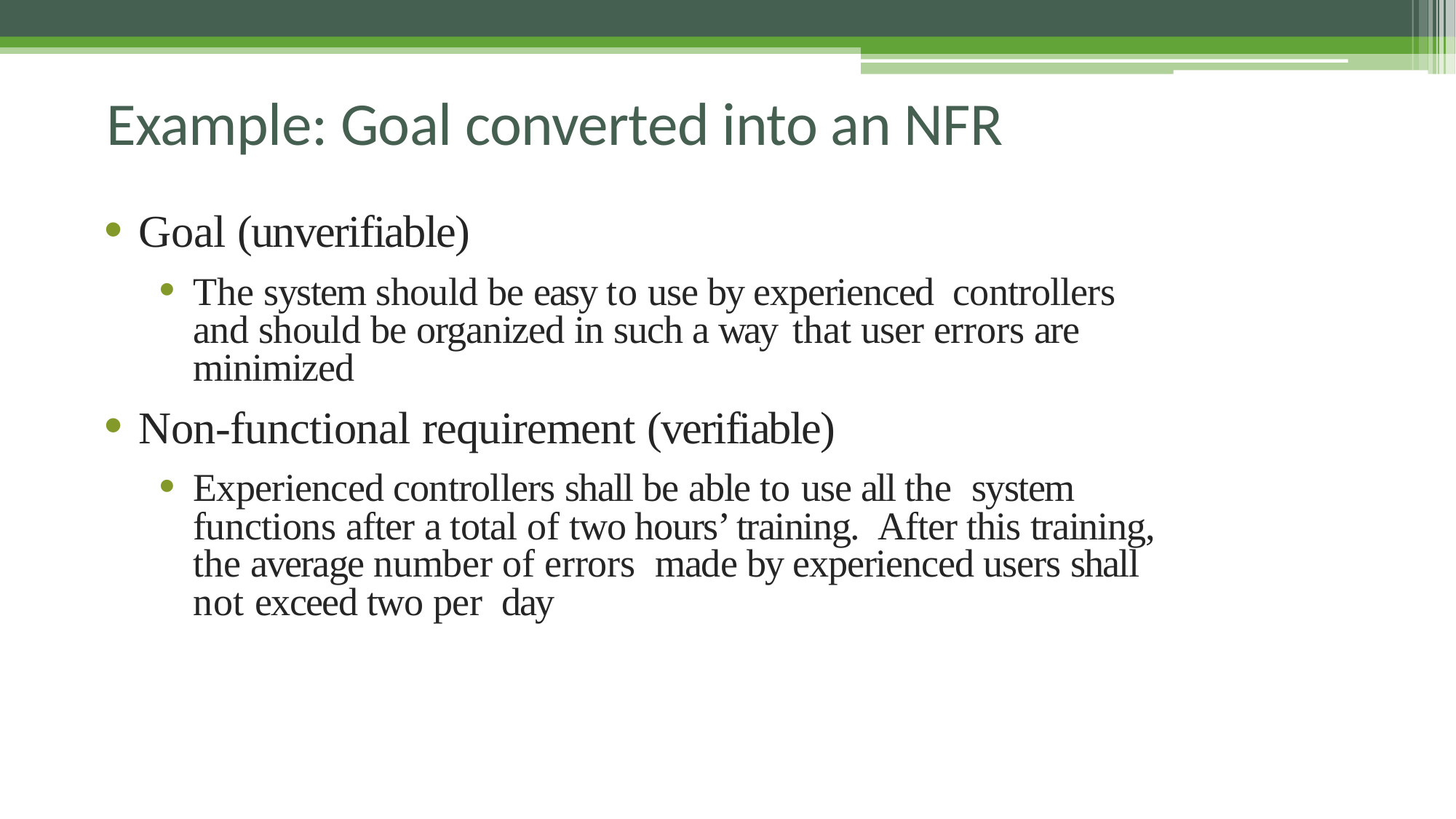

# Example: Goal converted into an NFR
Goal (unverifiable)
The system should be easy to use by experienced  controllers and should be organized in such a way  that user errors are minimized
Non-functional requirement (verifiable)
Experienced controllers shall be able to use all the  system functions after a total of two hours’ training.  After this training, the average number of errors  made by experienced users shall not exceed two per  day
34